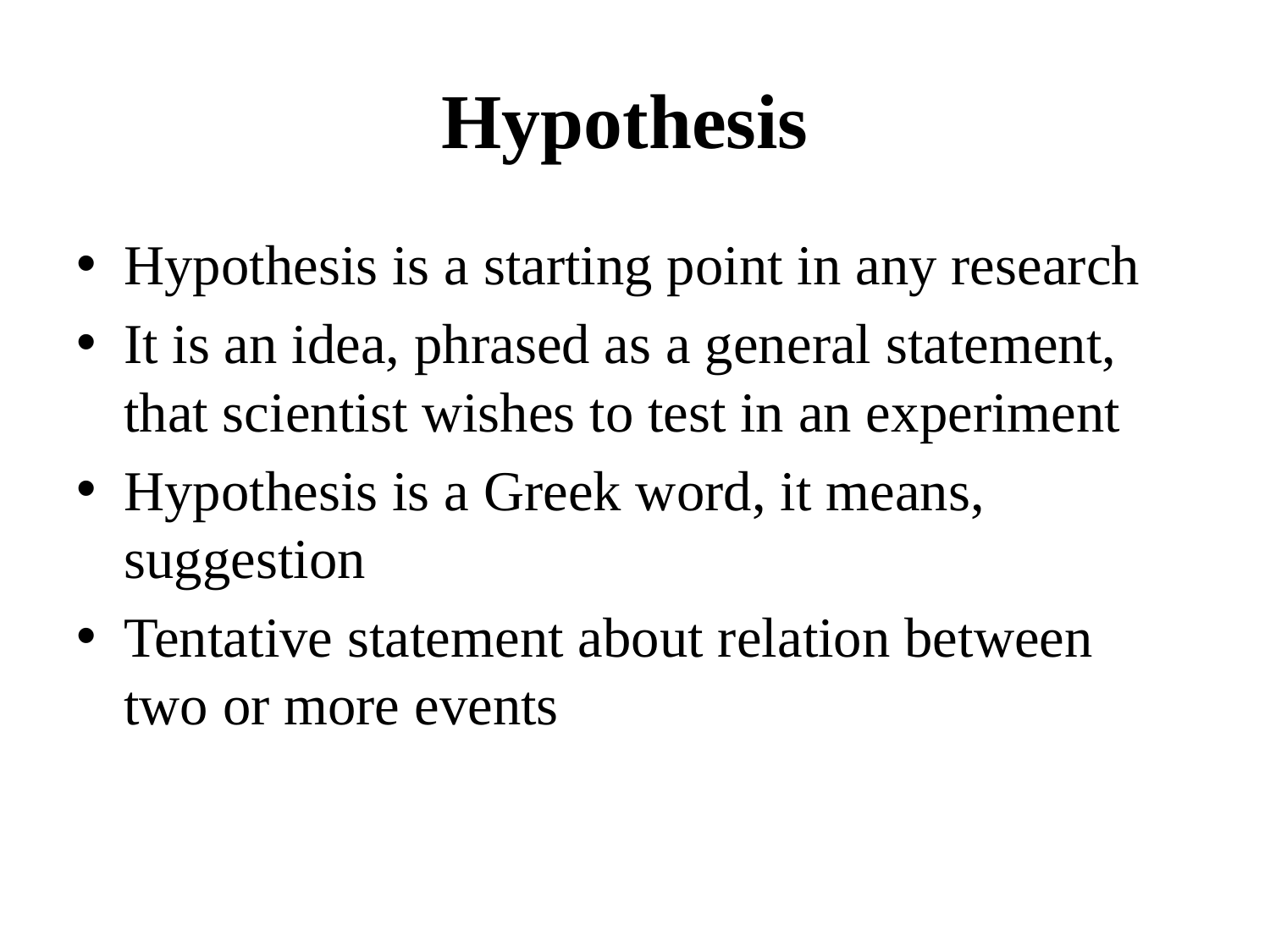

# Hypothesis
Hypothesis is a starting point in any research
It is an idea, phrased as a general statement, that scientist wishes to test in an experiment
Hypothesis is a Greek word, it means, suggestion
Tentative statement about relation between two or more events